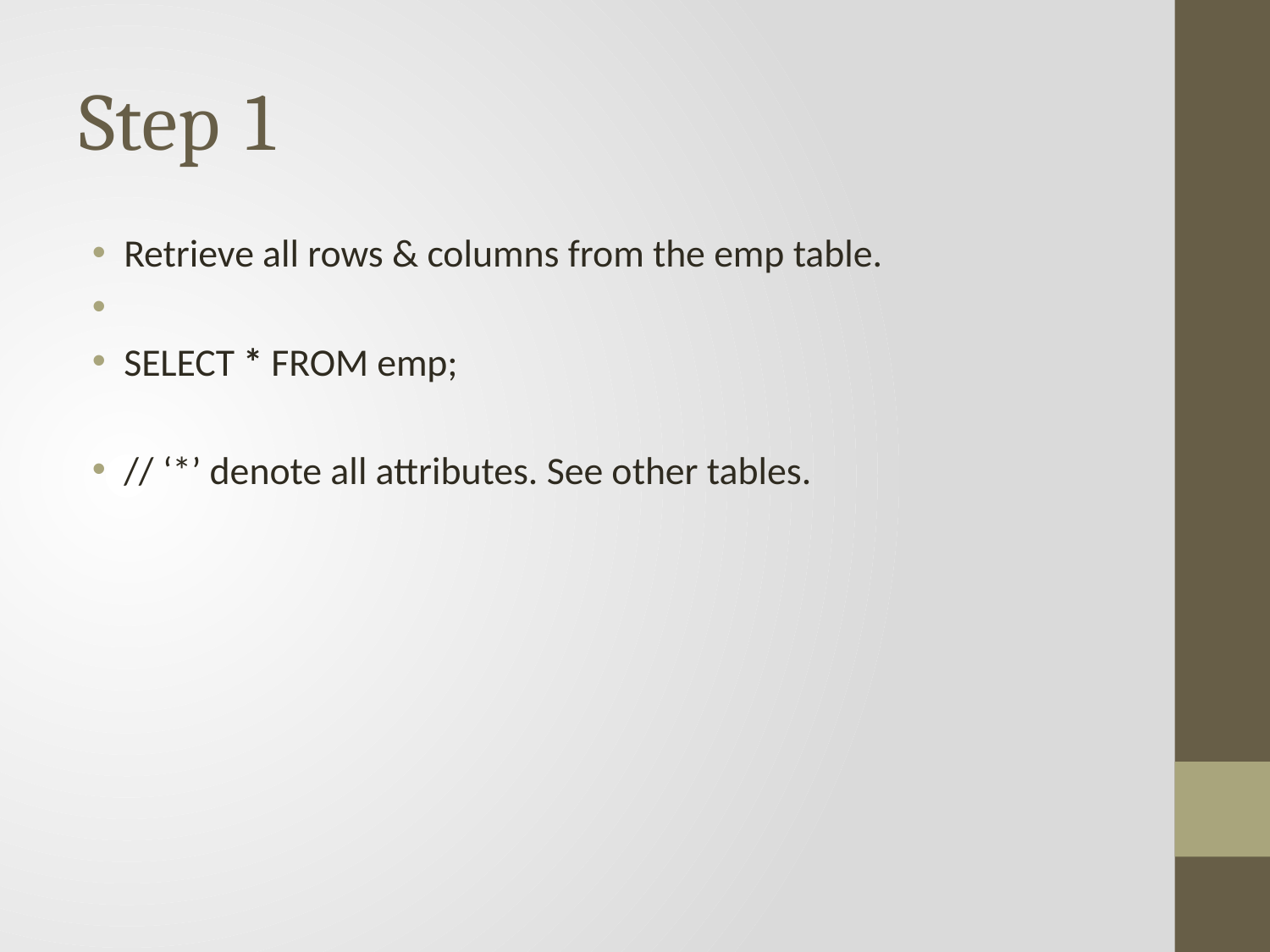

# Step 1
Retrieve all rows & columns from the emp table.

SELECT * FROM emp;

// ‘*’ denote all attributes. See other tables.